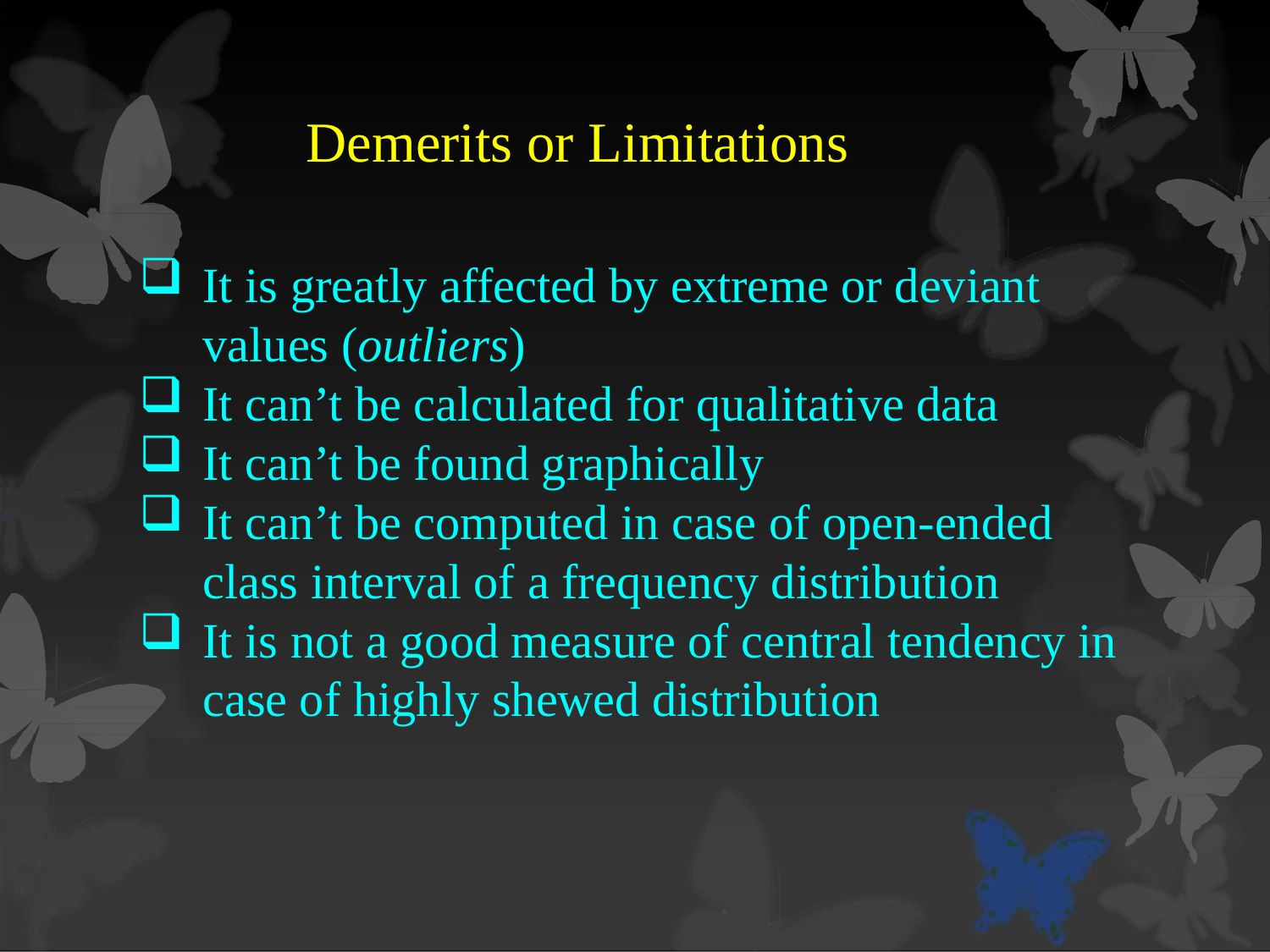

# Demerits or Limitations
It is greatly affected by extreme or deviant values (outliers)
It can’t be calculated for qualitative data
It can’t be found graphically
It can’t be computed in case of open-ended class interval of a frequency distribution
It is not a good measure of central tendency in case of highly shewed distribution